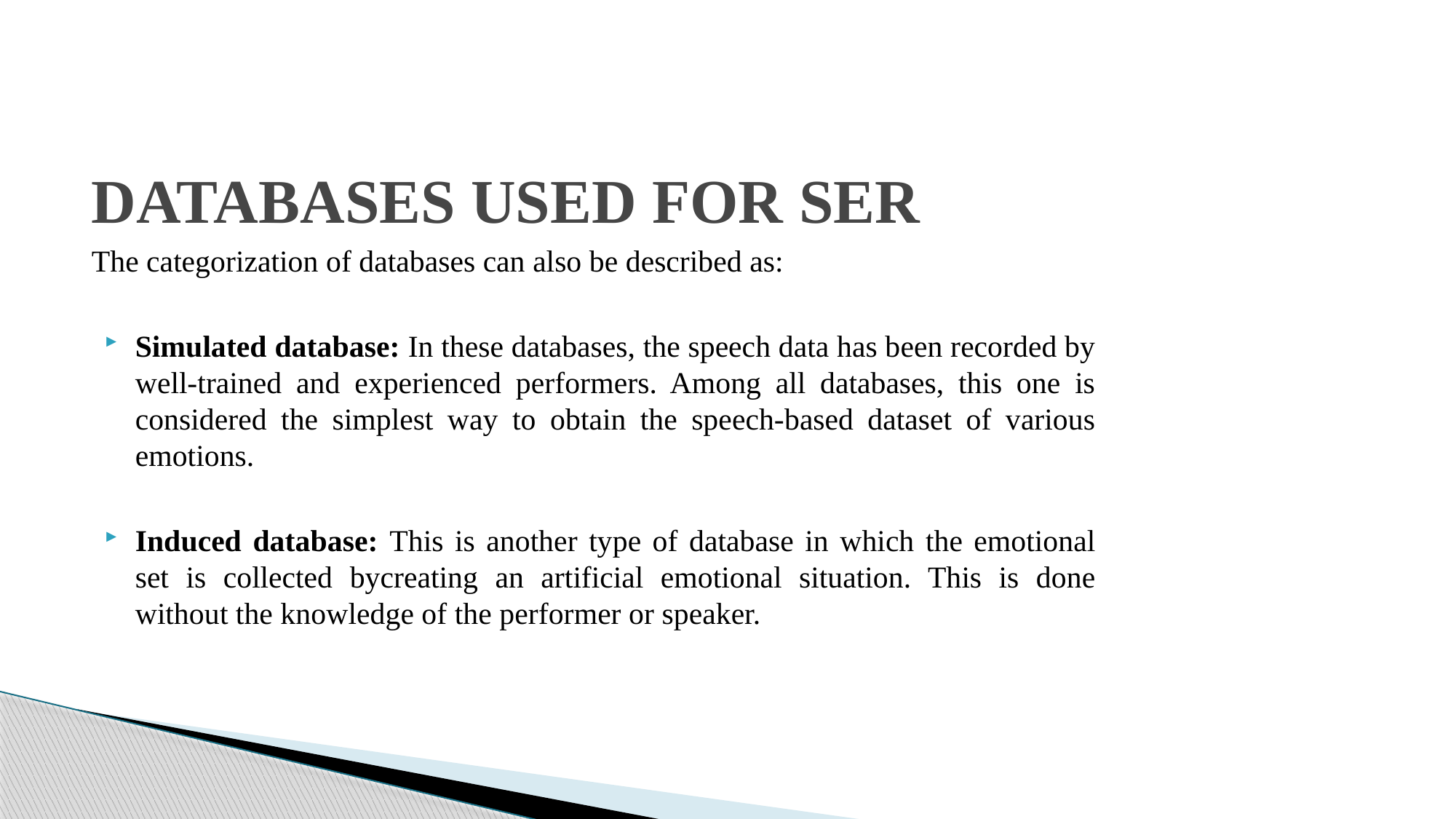

# DATABASES USED FOR SER
The categorization of databases can also be described as:

Simulated database: In these databases, the speech data has been recorded by well-trained and experienced performers. Among all databases, this one is considered the simplest way to obtain the speech-based dataset of various emotions.

Induced database: This is another type of database in which the emotional set is collected bycreating an artificial emotional situation. This is done without the knowledge of the performer or speaker.